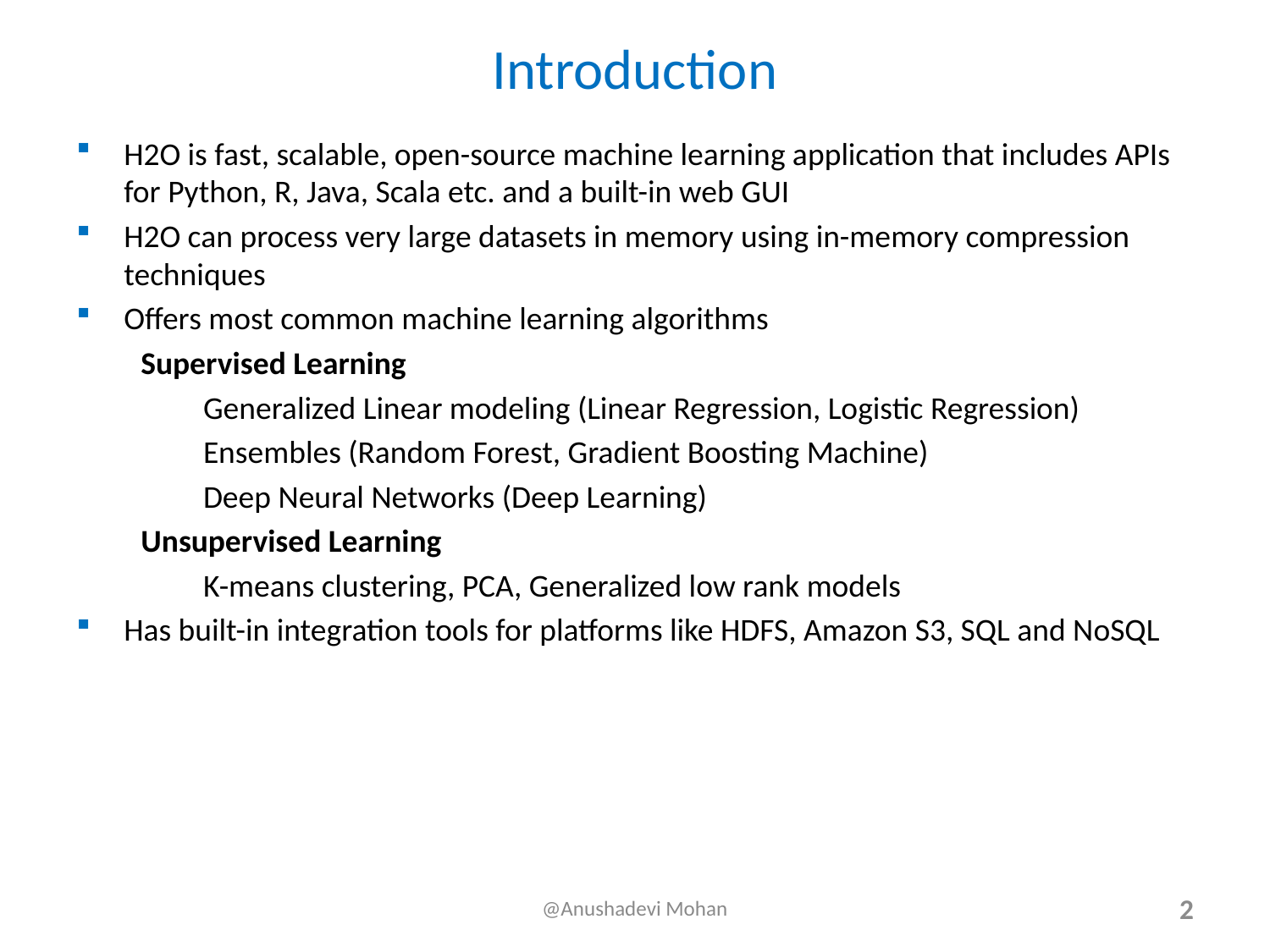

# Introduction
H2O is fast, scalable, open-source machine learning application that includes APIs for Python, R, Java, Scala etc. and a built-in web GUI
H2O can process very large datasets in memory using in-memory compression techniques
Offers most common machine learning algorithms
         Supervised Learning
	Generalized Linear modeling (Linear Regression, Logistic Regression)
	Ensembles (Random Forest, Gradient Boosting Machine)
	Deep Neural Networks (Deep Learning)
         Unsupervised Learning
	K-means clustering, PCA, Generalized low rank models
Has built-in integration tools for platforms like HDFS, Amazon S3, SQL and NoSQL

@Anushadevi Mohan
2